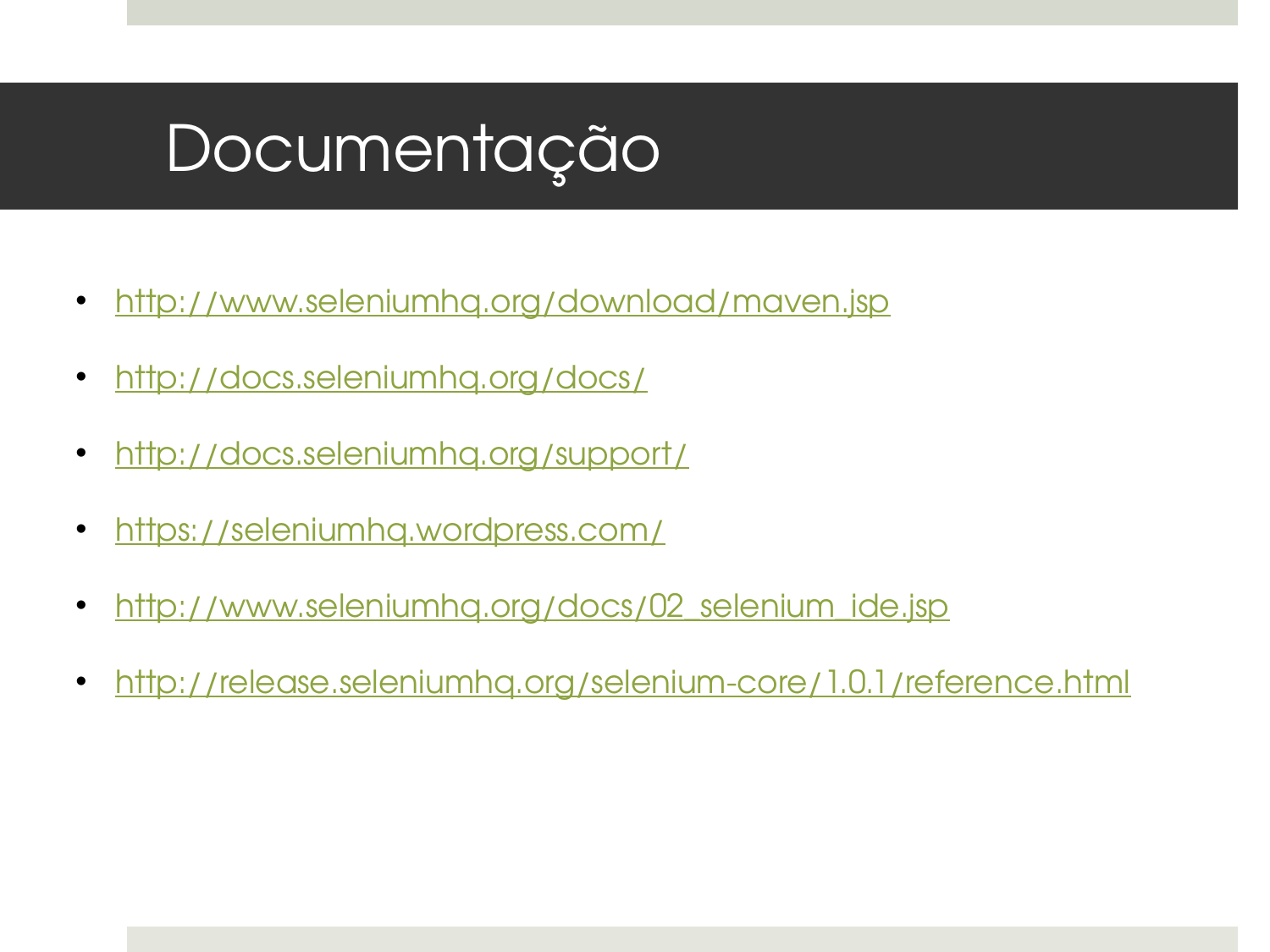

# Documentação
http://www.seleniumhq.org/download/maven.jsp

http://docs.seleniumhq.org/docs/

http://docs.seleniumhq.org/support/

https://seleniumhq.wordpress.com/

http://www.seleniumhq.org/docs/02_selenium_ide.jsp

http://release.seleniumhq.org/selenium-core/1.0.1/reference.html